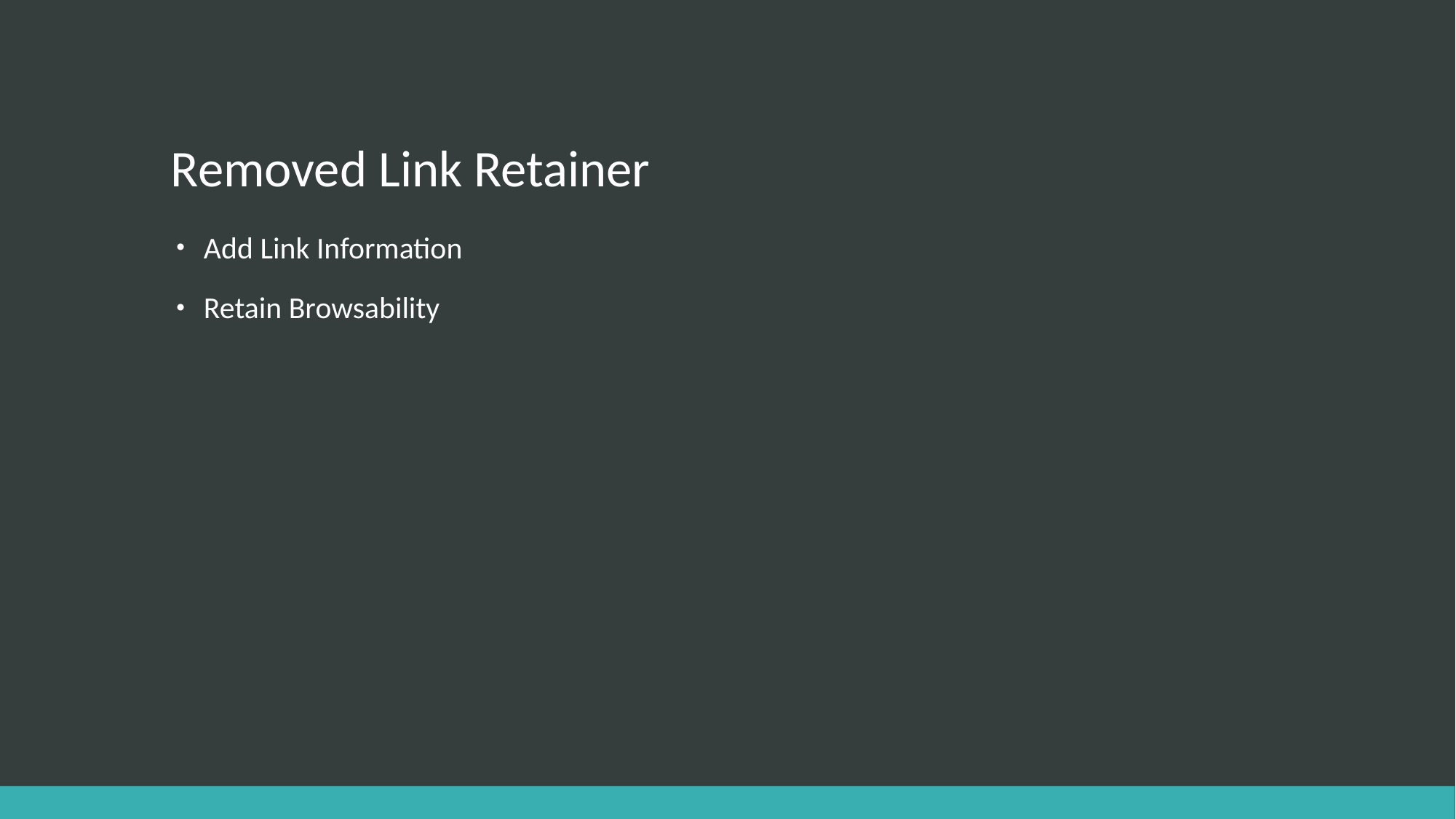

# Removed Link Retainer
Add Link Information
Retain Browsability